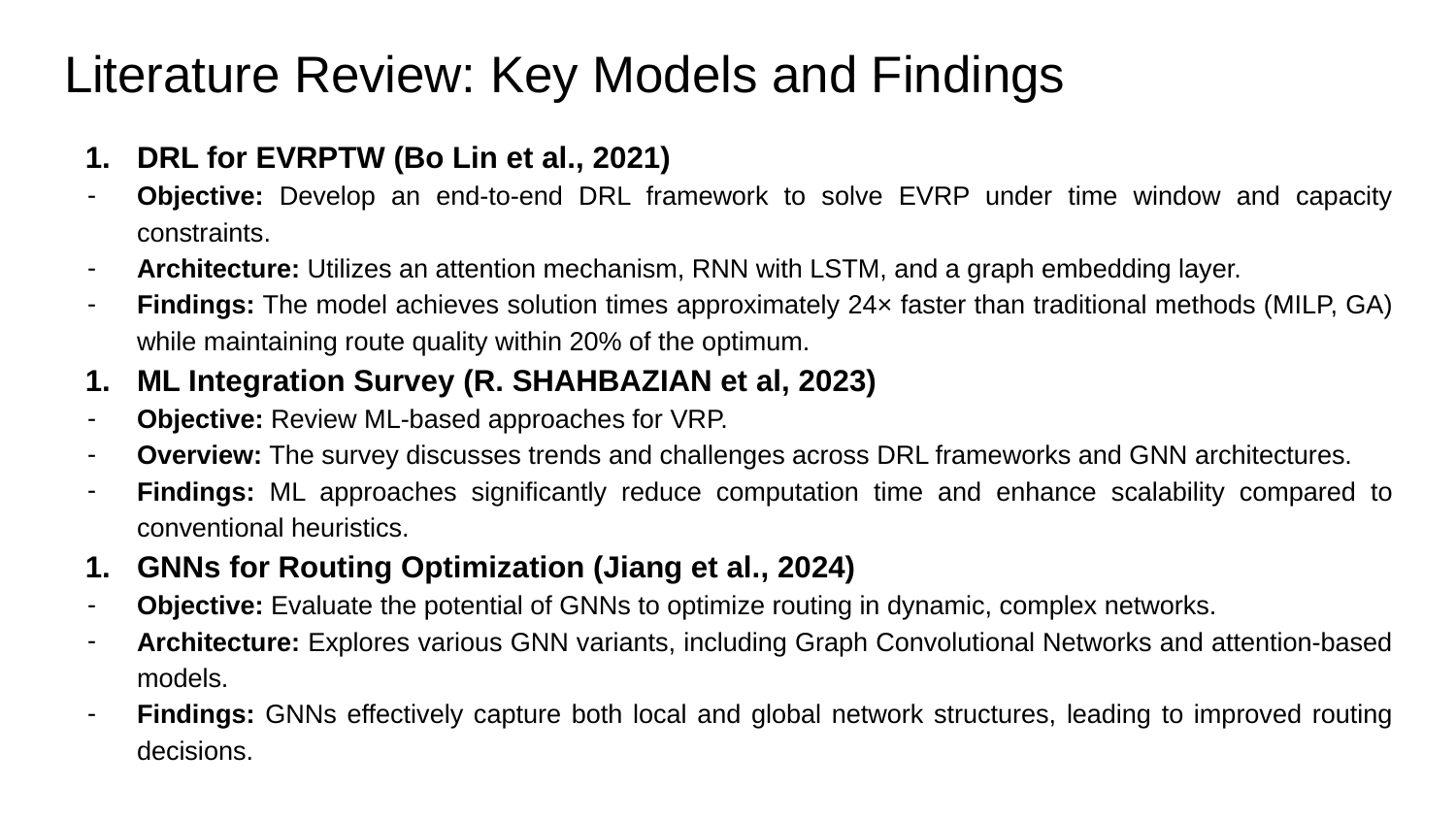

# Literature Review: Key Models and Findings
DRL for EVRPTW (Bo Lin et al., 2021)
Objective: Develop an end-to-end DRL framework to solve EVRP under time window and capacity constraints.
Architecture: Utilizes an attention mechanism, RNN with LSTM, and a graph embedding layer.
Findings: The model achieves solution times approximately 24× faster than traditional methods (MILP, GA) while maintaining route quality within 20% of the optimum.
ML Integration Survey (R. SHAHBAZIAN et al, 2023)
Objective: Review ML-based approaches for VRP.
Overview: The survey discusses trends and challenges across DRL frameworks and GNN architectures.
Findings: ML approaches significantly reduce computation time and enhance scalability compared to conventional heuristics.
GNNs for Routing Optimization (Jiang et al., 2024)
Objective: Evaluate the potential of GNNs to optimize routing in dynamic, complex networks.
Architecture: Explores various GNN variants, including Graph Convolutional Networks and attention-based models.
Findings: GNNs effectively capture both local and global network structures, leading to improved routing decisions.